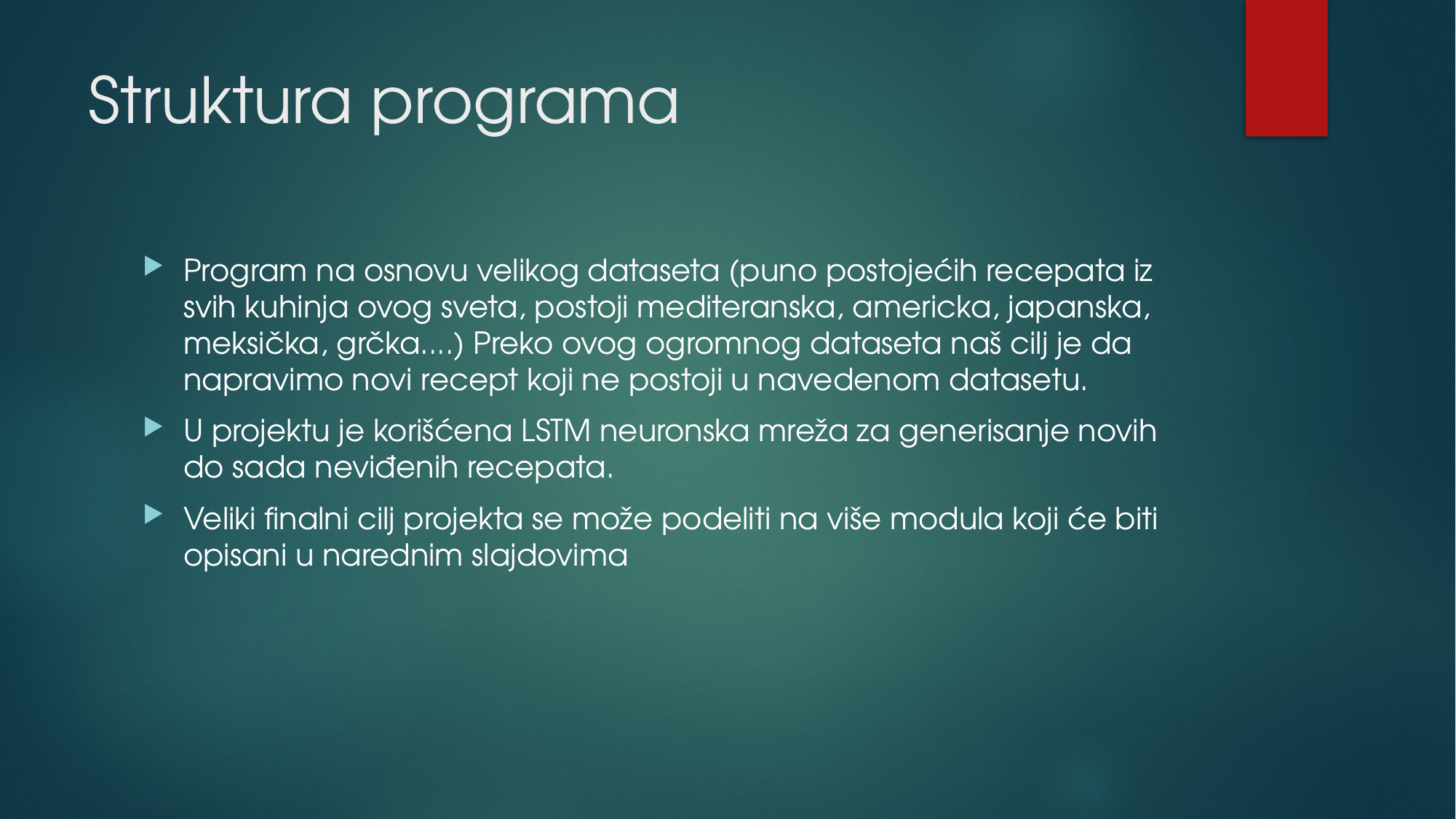

# Struktura programa
Program na osnovu velikog dataseta (puno postojećih recepata iz svih kuhinja ovog sveta, postoji mediteranska, americka, japanska, meksička, grčka....) Preko ovog ogromnog dataseta naš cilj je da napravimo novi recept koji ne postoji u navedenom datasetu.
U projektu je korišćena LSTM neuronska mreža za generisanje novih do sada neviđenih recepata.
Veliki finalni cilj projekta se može podeliti na više modula koji će biti opisani u narednim slajdovima